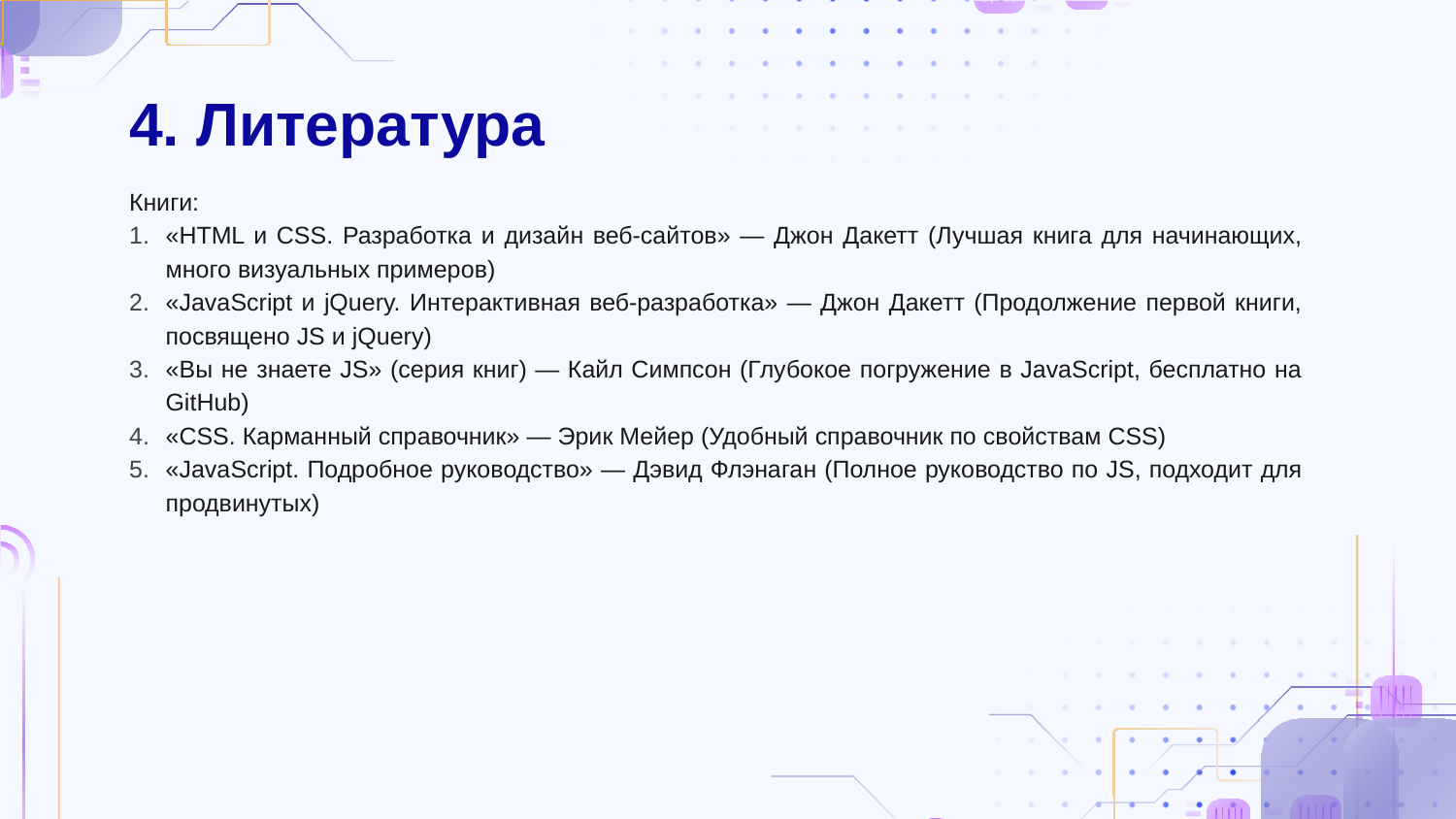

# 4. Литература
Книги:
«HTML и CSS. Разработка и дизайн веб-сайтов» — Джон Дакетт (Лучшая книга для начинающих, много визуальных примеров)
«JavaScript и jQuery. Интерактивная веб-разработка» — Джон Дакетт (Продолжение первой книги, посвящено JS и jQuery)
«Вы не знаете JS» (серия книг) — Кайл Симпсон (Глубокое погружение в JavaScript, бесплатно на GitHub)
«CSS. Карманный справочник» — Эрик Мейер (Удобный справочник по свойствам CSS)
«JavaScript. Подробное руководство» — Дэвид Флэнаган (Полное руководство по JS, подходит для продвинутых)